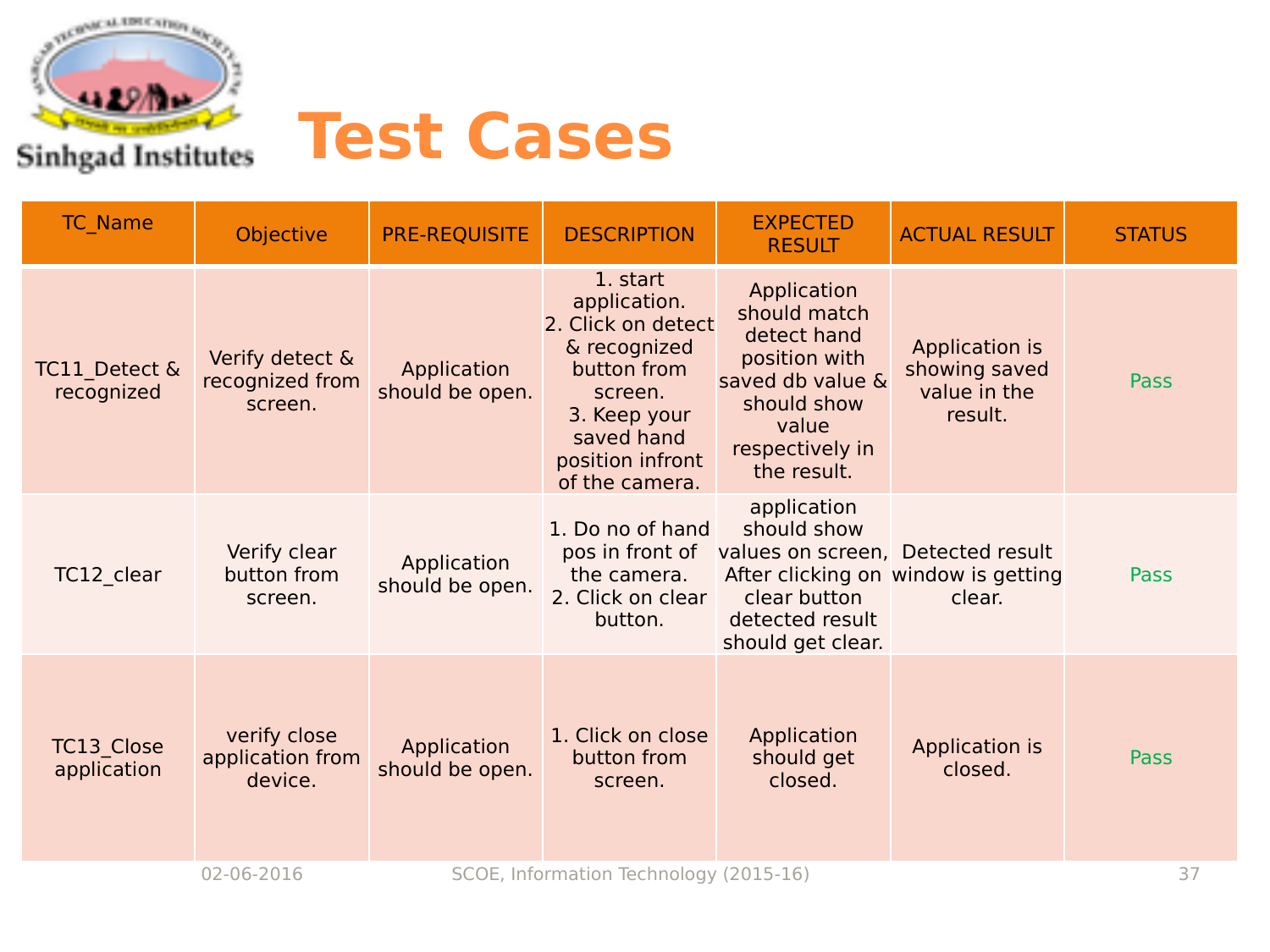

# Test Cases
| TC\_Name | Objective | PRE-REQUISITE | DESCRIPTION | EXPECTED RESULT | ACTUAL RESULT | STATUS |
| --- | --- | --- | --- | --- | --- | --- |
| TC11\_Detect & recognized | Verify detect & recognized from screen. | Application should be open. | 1. start application. 2. Click on detect & recognized button from screen. 3. Keep your saved hand position infront of the camera. | Application should match detect hand position with saved db value & should show value respectively in the result. | Application is showing saved value in the result. | Pass |
| TC12\_clear | Verify clear button from screen. | Application should be open. | 1. Do no of hand pos in front of the camera. 2. Click on clear button. | application should show values on screen, After clicking on clear button detected result should get clear. | Detected result window is getting clear. | Pass |
| TC13\_Close application | verify close application from device. | Application should be open. | 1. Click on close button from screen. | Application should get closed. | Application is closed. | Pass |
02-06-2016
SCOE, Information Technology (2015-16)
37